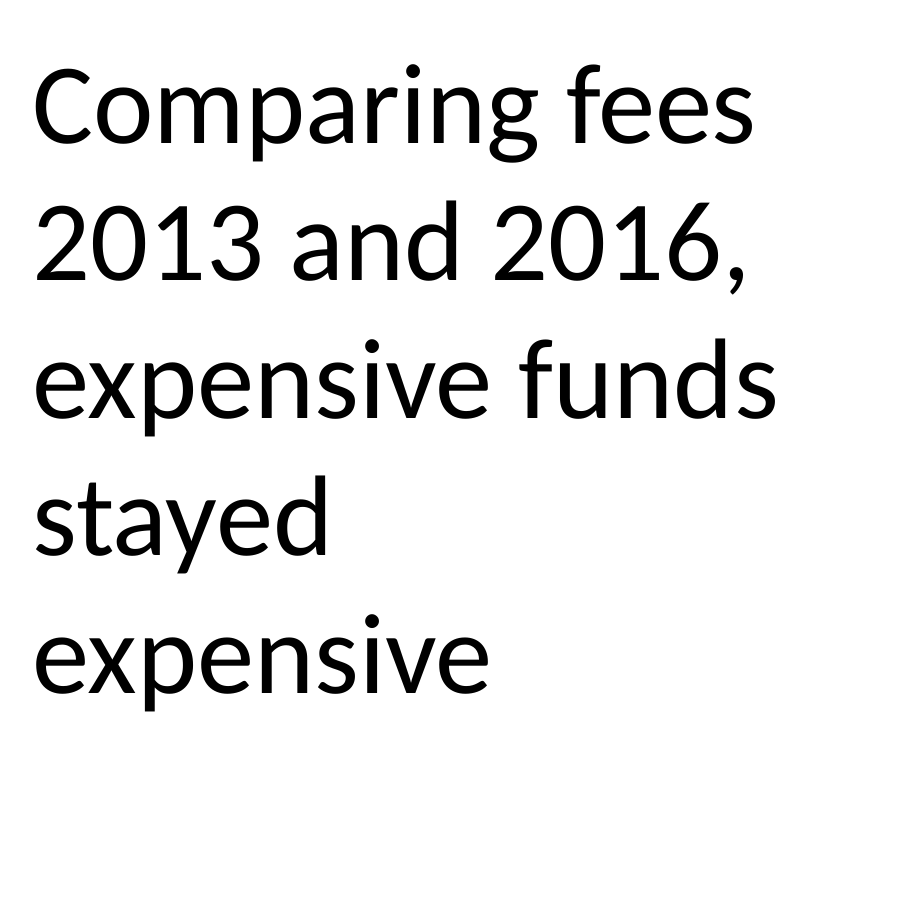

Comparing fees 2013 and 2016, expensive funds stayed expensive